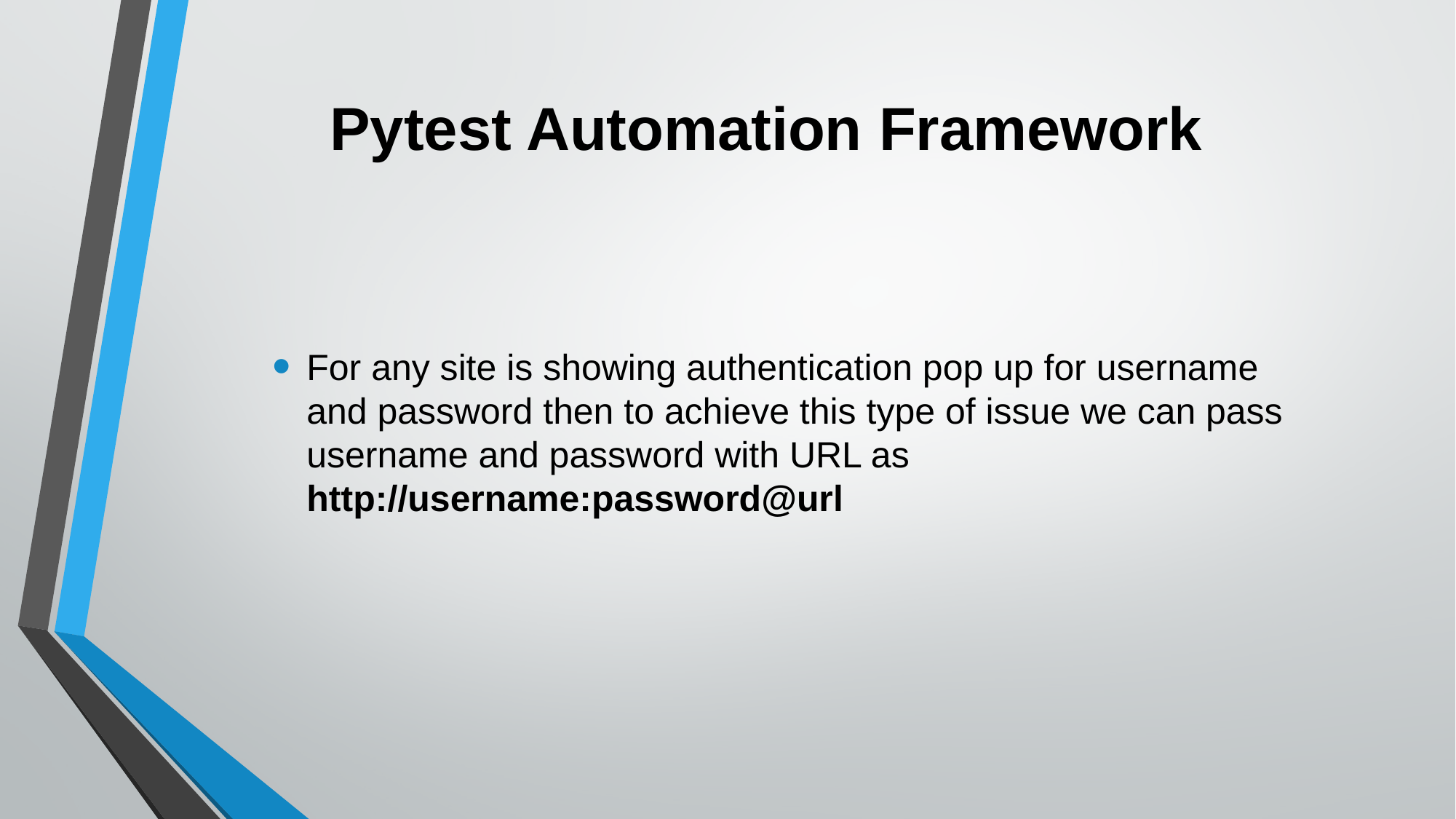

# Pytest Automation Framework
For any site is showing authentication pop up for username and password then to achieve this type of issue we can pass username and password with URL as http://username:password@url